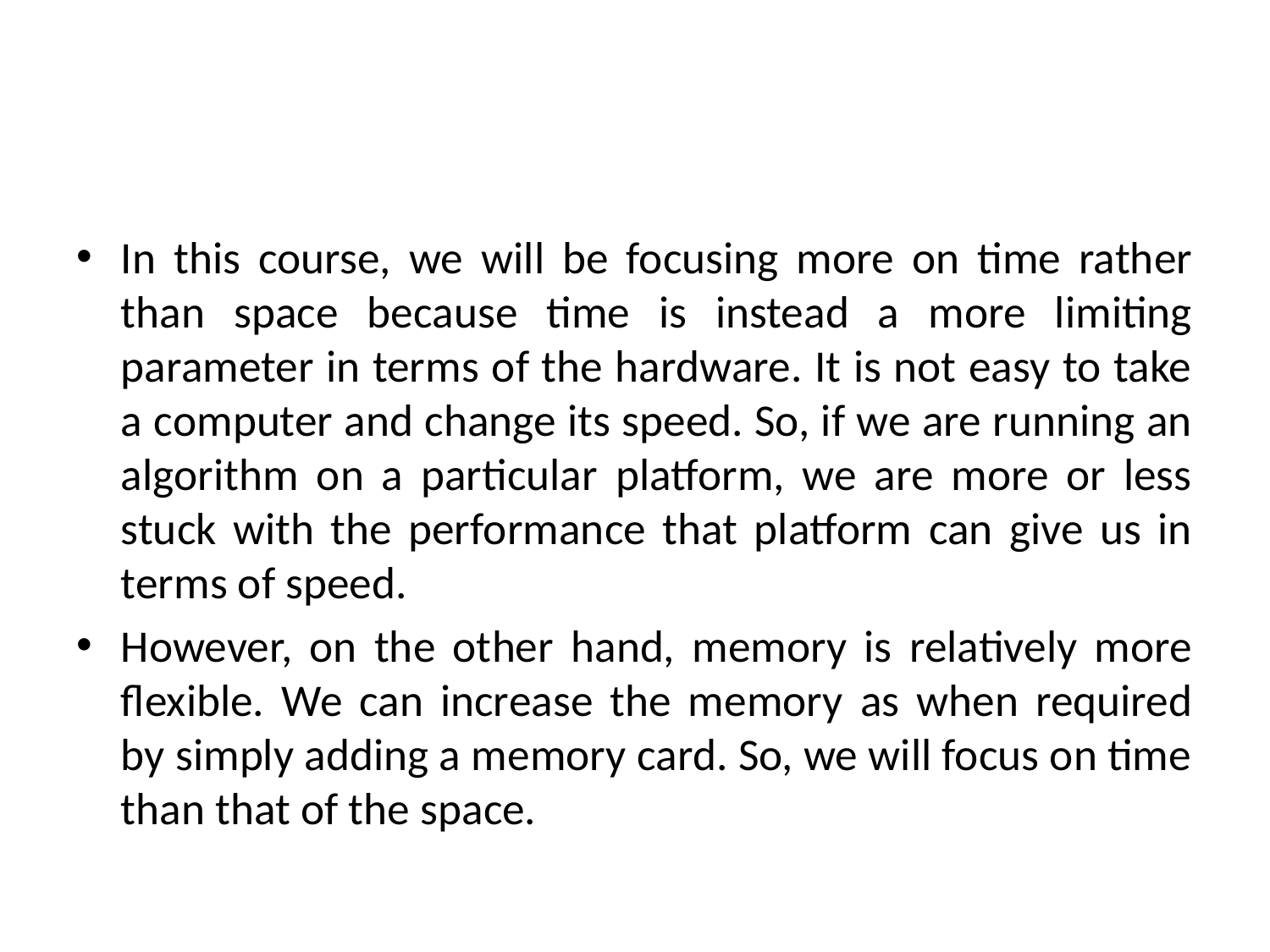

#
In this course, we will be focusing more on time rather than space because time is instead a more limiting parameter in terms of the hardware. It is not easy to take a computer and change its speed. So, if we are running an algorithm on a particular platform, we are more or less stuck with the performance that platform can give us in terms of speed.
However, on the other hand, memory is relatively more flexible. We can increase the memory as when required by simply adding a memory card. So, we will focus on time than that of the space.